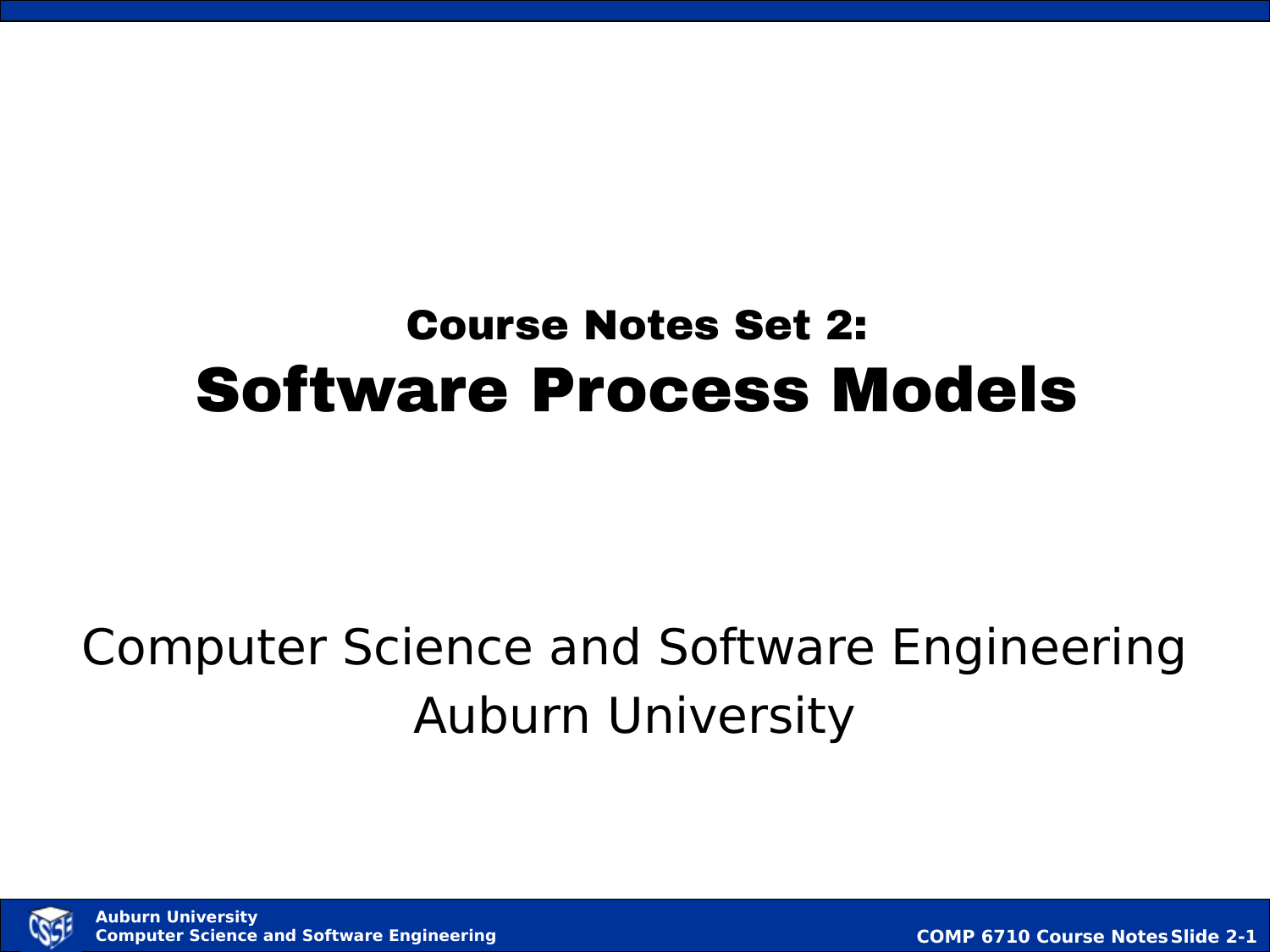

# Course Notes Set 2: Software Process Models

Computer Science and Software Engineering
Auburn University